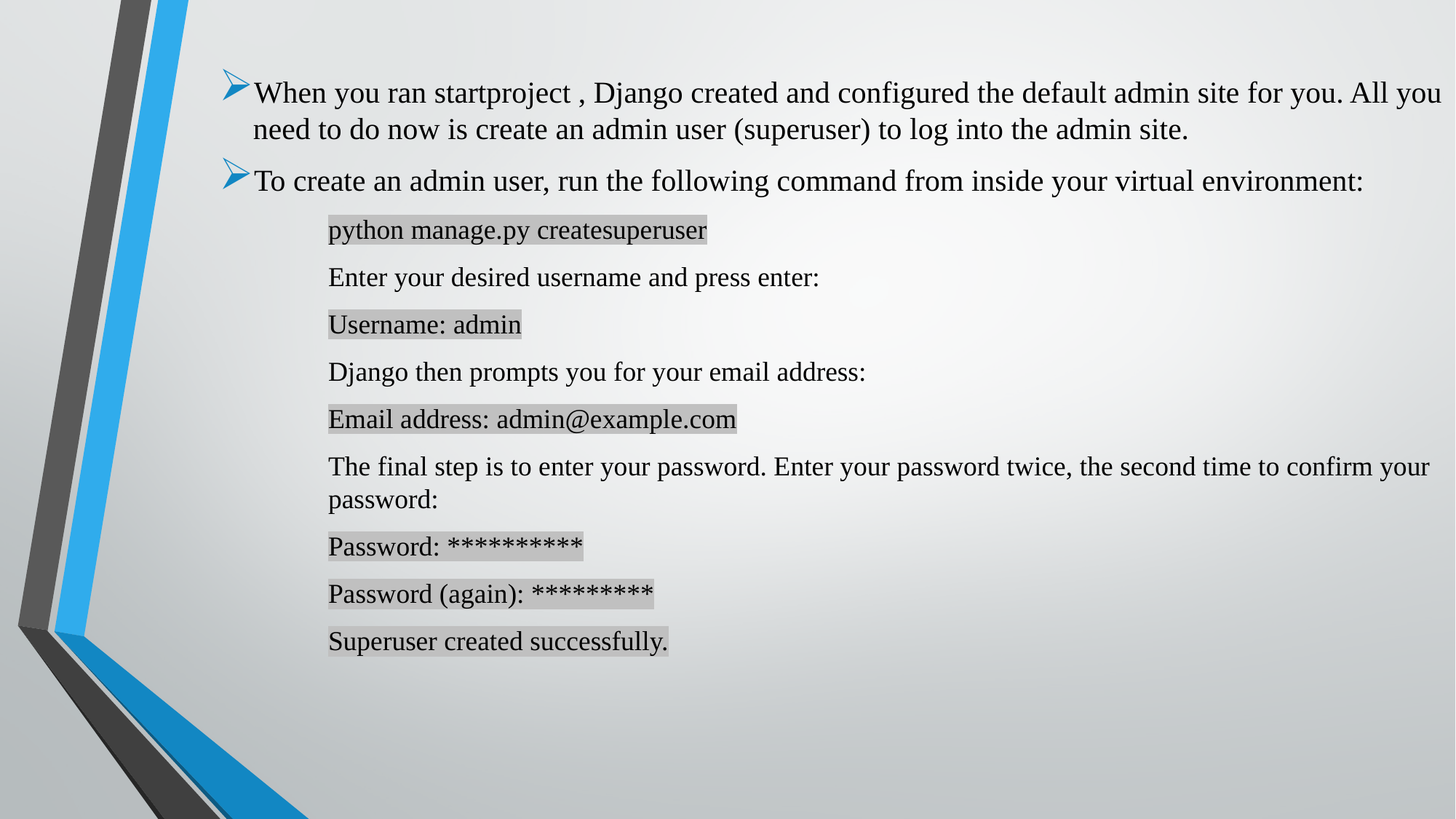

When you ran startproject , Django created and configured the default admin site for you. All you need to do now is create an admin user (superuser) to log into the admin site.
To create an admin user, run the following command from inside your virtual environment:
python manage.py createsuperuser
Enter your desired username and press enter:
Username: admin
Django then prompts you for your email address:
Email address: admin@example.com
The final step is to enter your password. Enter your password twice, the second time to confirm your password:
Password: **********
Password (again): *********
Superuser created successfully.